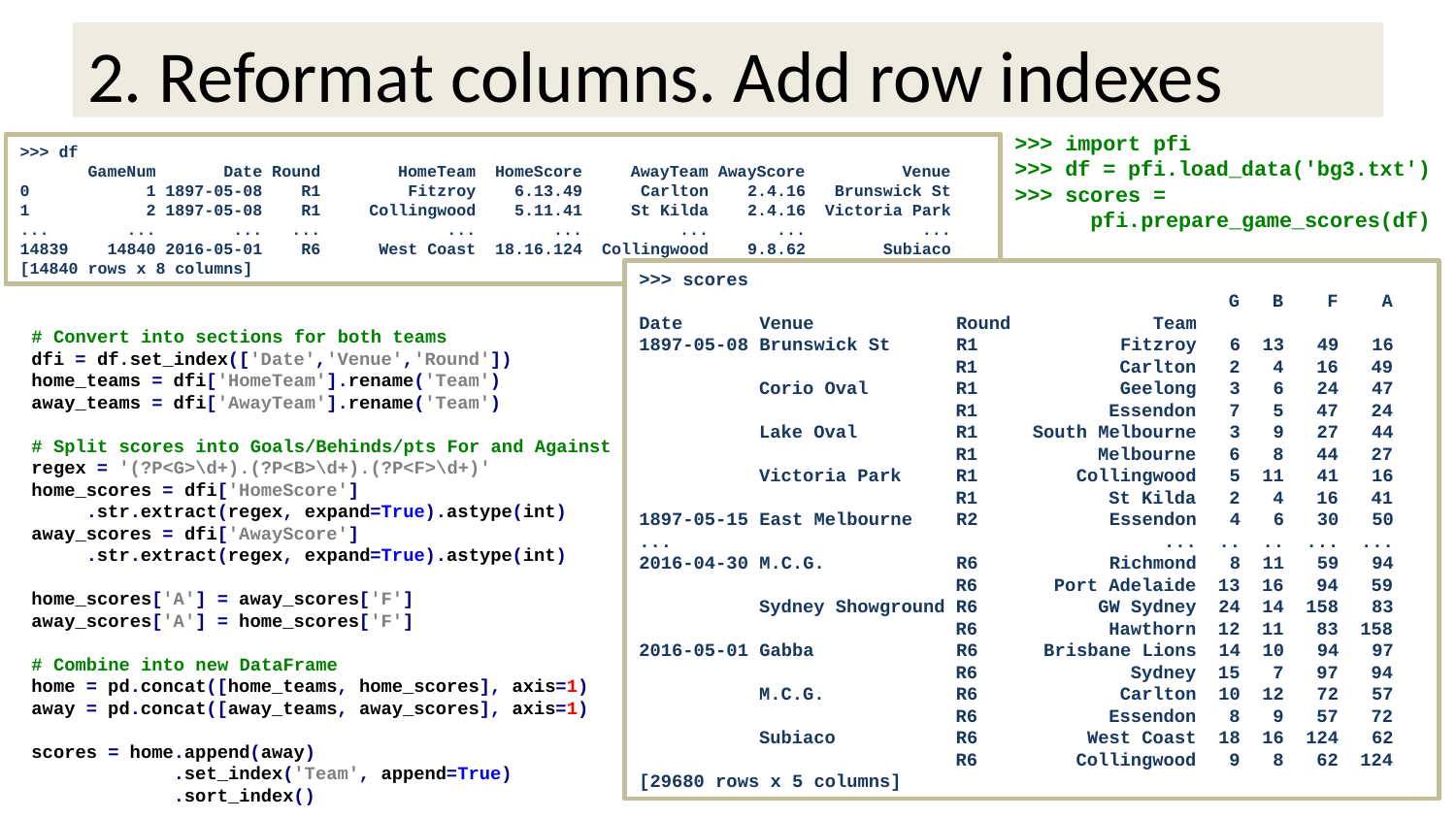

# 2. Reformat columns. Add row indexes
>>> import pfi
>>> df = pfi.load_data('bg3.txt')
>>> scores =
      pfi.prepare_game_scores(df)
>>> df
       GameNum       Date Round        HomeTeam  HomeScore     AwayTeam AwayScore          Venue
0            1 1897-05-08    R1         Fitzroy    6.13.49      Carlton    2.4.16   Brunswick St
1            2 1897-05-08    R1     Collingwood    5.11.41     St Kilda    2.4.16  Victoria Park
...        ...        ...   ...             ...        ...          ...       ...            ...
14839    14840 2016-05-01    R6      West Coast  18.16.124  Collingwood    9.8.62        Subiaco
[14840 rows x 8 columns]
>>> scores
                                                      G   B    F    A
Date       Venue             Round             Team
1897-05-08 Brunswick St      R1             Fitzroy   6  13   49   16
                             R1             Carlton   2   4   16   49
           Corio Oval        R1             Geelong   3   6   24   47
                             R1            Essendon   7   5   47   24
           Lake Oval         R1     South Melbourne   3   9   27   44
                             R1           Melbourne   6   8   44   27
           Victoria Park     R1         Collingwood   5  11   41   16
                             R1            St Kilda   2   4   16   41
1897-05-15 East Melbourne    R2            Essendon   4   6   30   50
...                                             ...  ..  ..  ...  ...
2016-04-30 M.C.G.            R6            Richmond   8  11   59   94
                             R6       Port Adelaide  13  16   94   59
           Sydney Showground R6           GW Sydney  24  14  158   83
                             R6            Hawthorn  12  11   83  158
2016-05-01 Gabba             R6      Brisbane Lions  14  10   94   97
                             R6              Sydney  15   7   97   94
           M.C.G.            R6             Carlton  10  12   72   57
                             R6            Essendon   8   9   57   72
           Subiaco           R6          West Coast  18  16  124   62
                             R6         Collingwood   9   8   62  124
[29680 rows x 5 columns]
# Convert into sections for both teams
dfi = df.set_index(['Date','Venue','Round'])
home_teams = dfi['HomeTeam'].rename('Team')
away_teams = dfi['AwayTeam'].rename('Team')

# Split scores into Goals/Behinds/pts For and Against
regex = '(?P<G>\d+).(?P<B>\d+).(?P<F>\d+)'
home_scores = dfi['HomeScore']
     .str.extract(regex, expand=True).astype(int)
away_scores = dfi['AwayScore']
     .str.extract(regex, expand=True).astype(int)

home_scores['A'] = away_scores['F']
away_scores['A'] = home_scores['F']

# Combine into new DataFrame
home = pd.concat([home_teams, home_scores], axis=1)
away = pd.concat([away_teams, away_scores], axis=1)

scores = home.append(away)
             .set_index('Team', append=True)
             .sort_index()
26